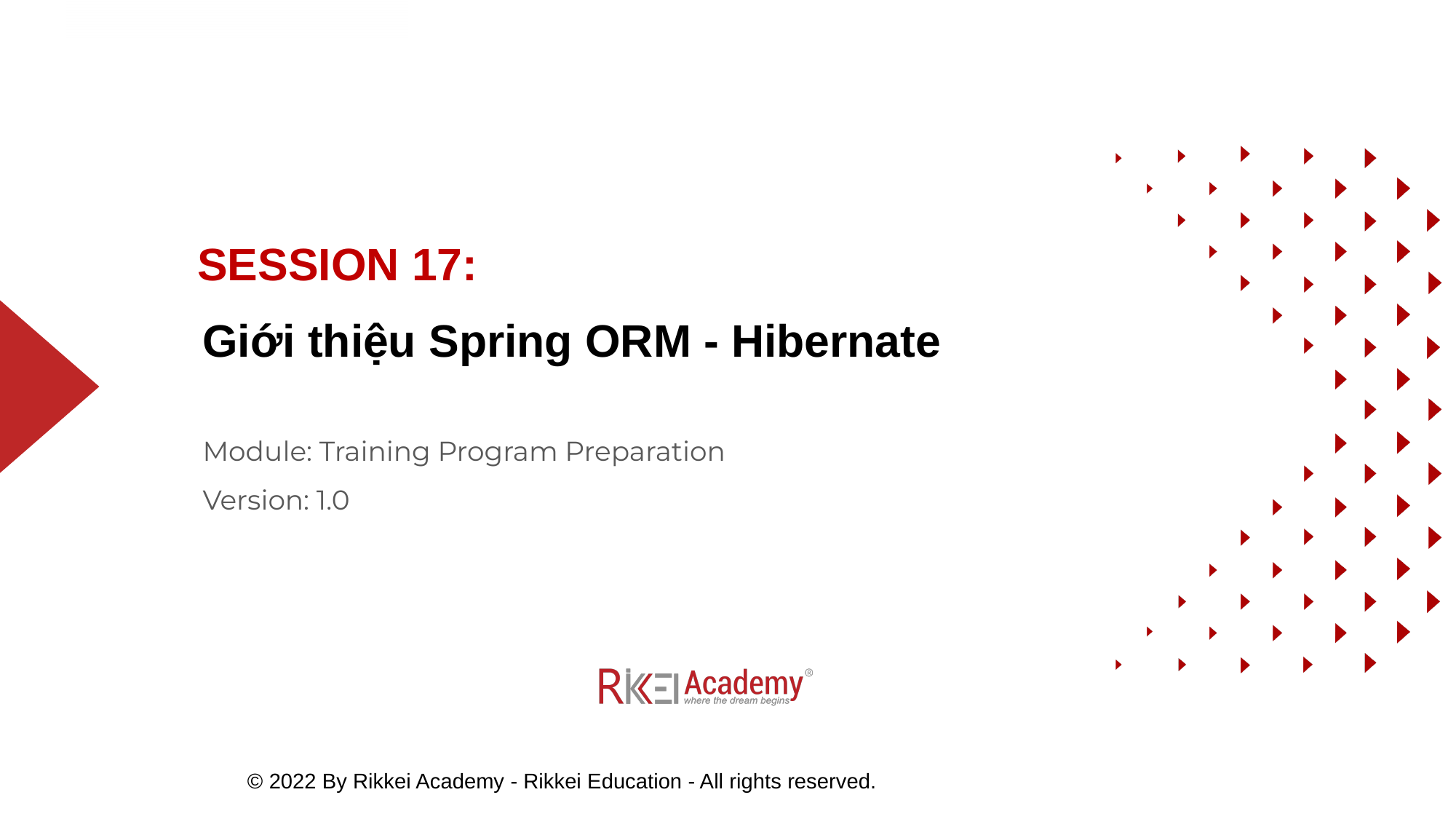

SESSION 17:
# Giới thiệu Spring ORM - Hibernate
Module: Training Program Preparation
Version: 1.0